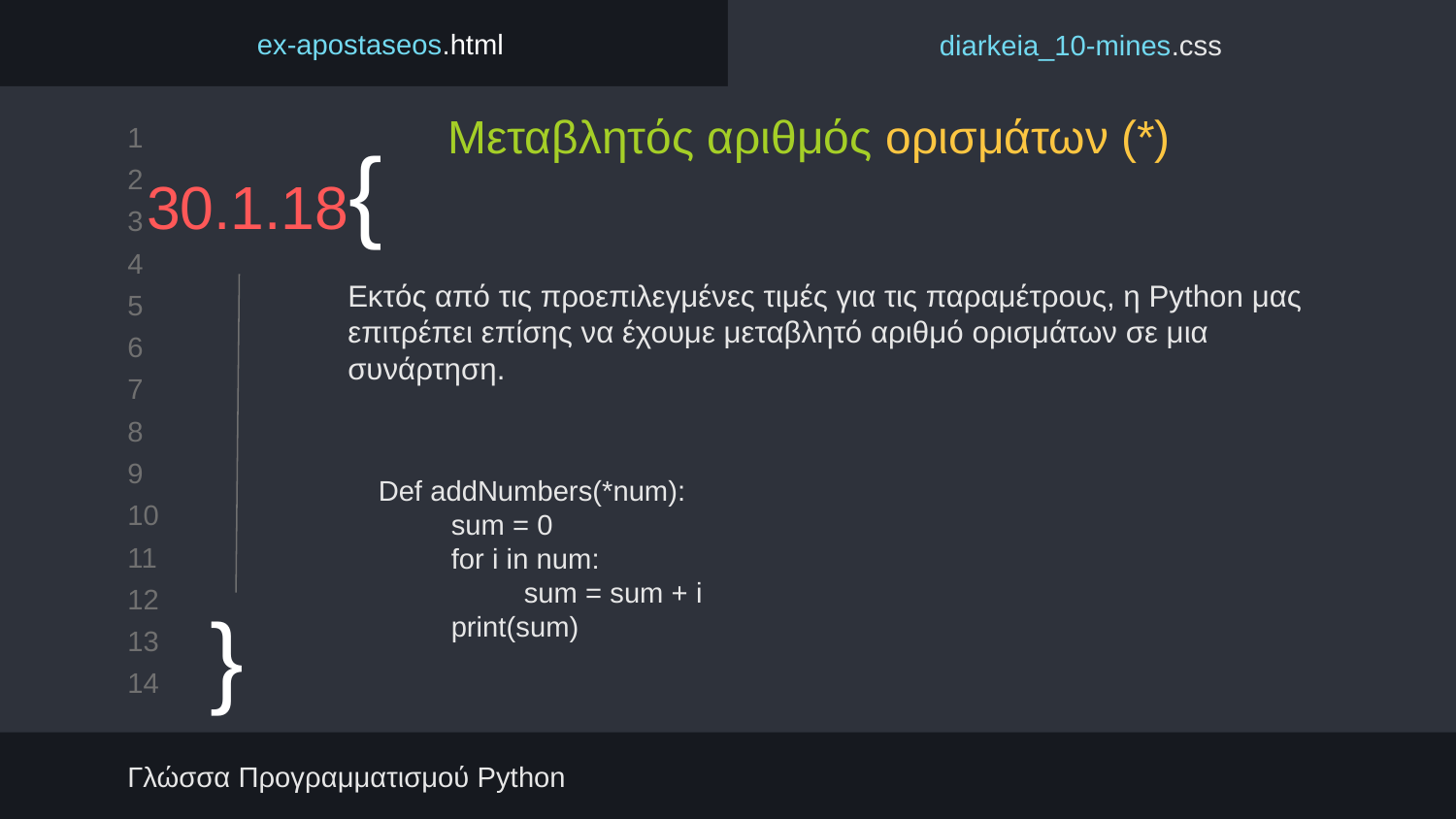

ex-apostaseos.html
diarkeia_10-mines.css
Μεταβλητός αριθμός ορισμάτων (*)
# 30.1.18{
Εκτός από τις προεπιλεγμένες τιμές για τις παραμέτρους, η Python μας
επιτρέπει επίσης να έχουμε μεταβλητό αριθμό ορισμάτων σε μια
συνάρτηση.

Def addNumbers(*num):
sum = 0
for i in num:
sum = sum + i
print(sum)
}
Γλώσσα Προγραμματισμού Python